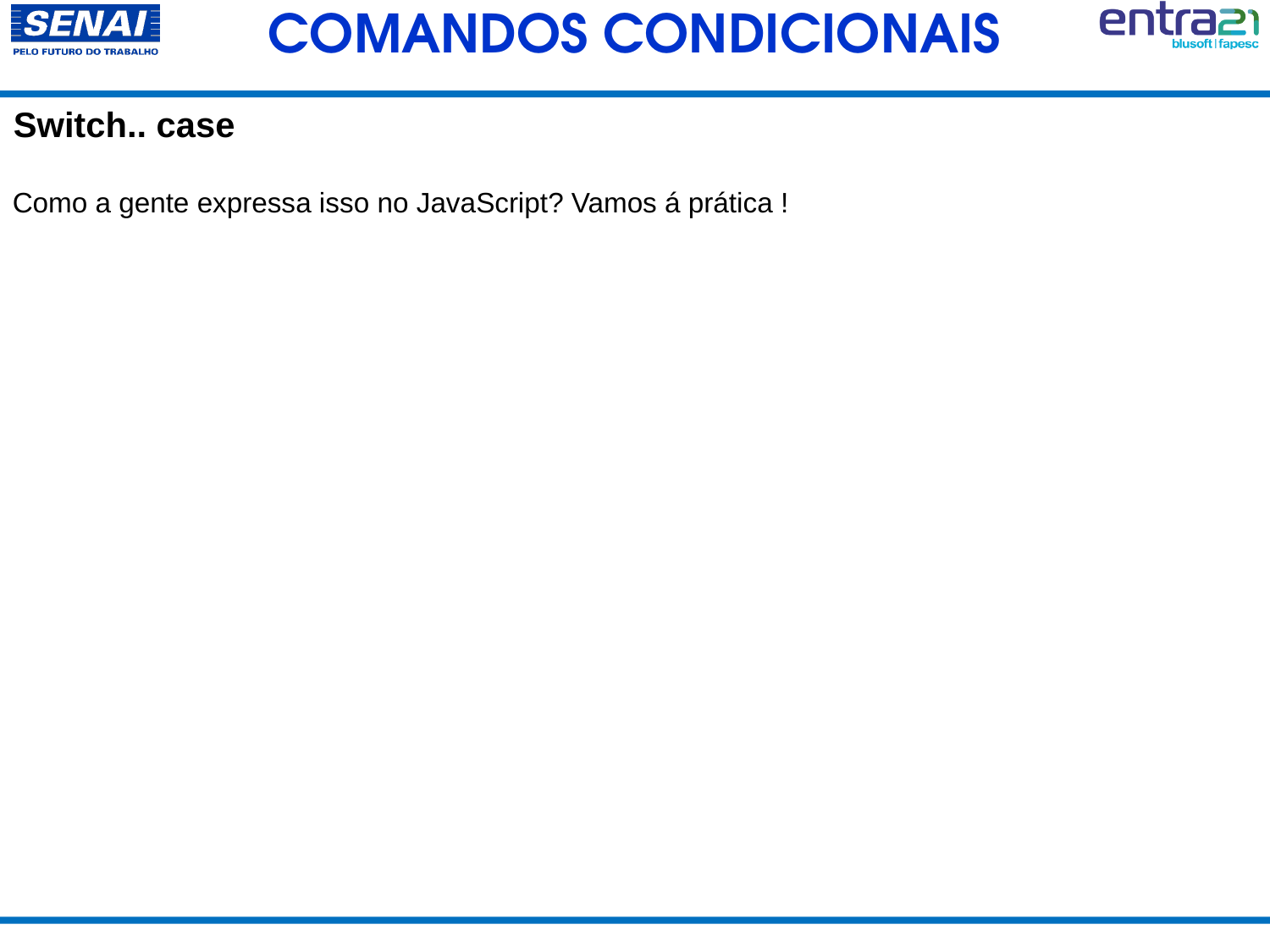

COMANDOS CONDICIONAIS
Switch.. case
Como a gente expressa isso no JavaScript? Vamos á prática !